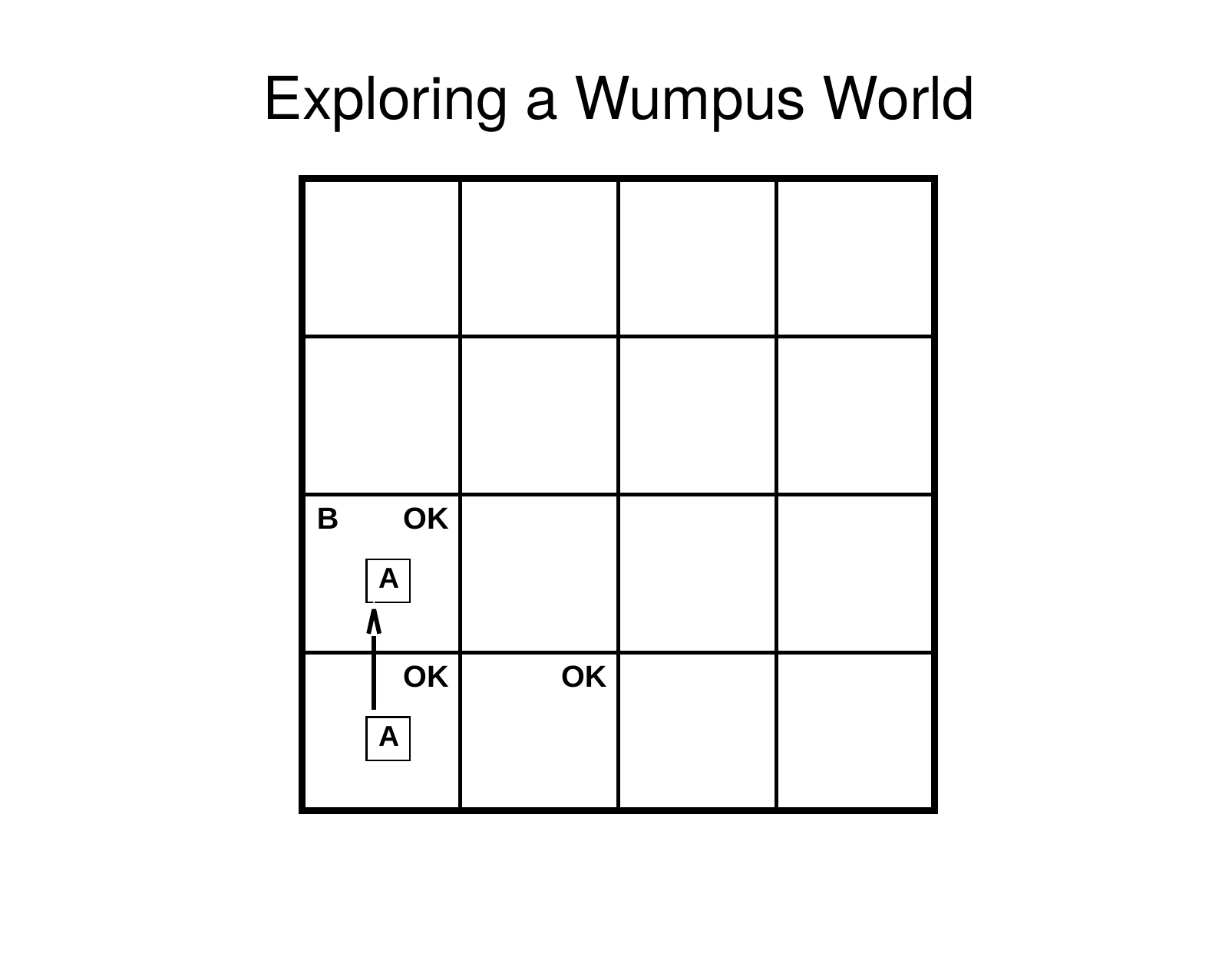

# Exploring a Wumpus World

B
OK
A

OK
OK
A